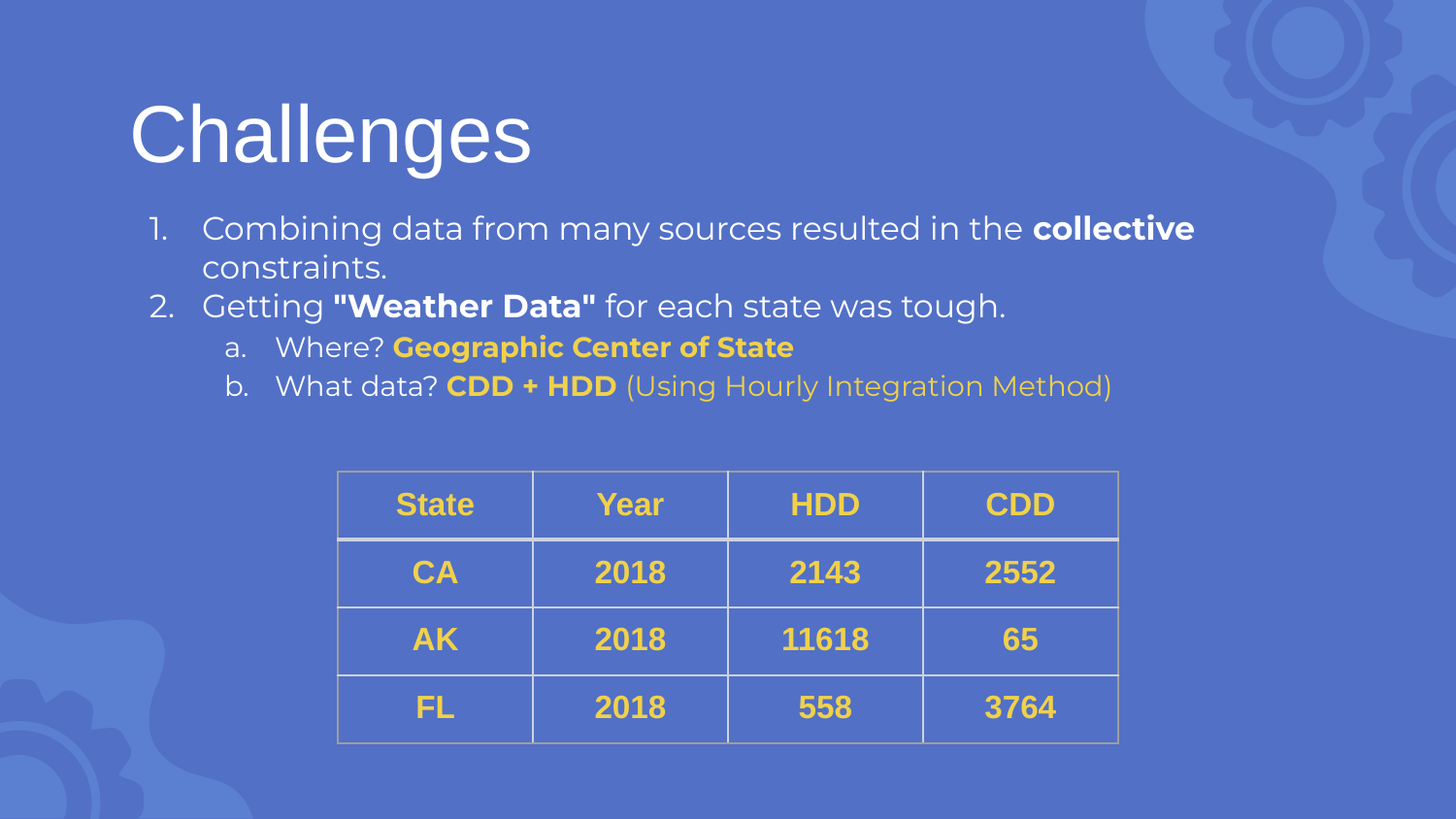

# Challenges
Combining data from many sources resulted in the collective constraints.
Getting "Weather Data" for each state was tough.
Where? Geographic Center of State
What data? CDD + HDD (Using Hourly Integration Method)
| State | Year | HDD | CDD |
| --- | --- | --- | --- |
| CA | 2018 | 2143 | 2552 |
| AK | 2018 | 11618 | 65 |
| FL | 2018 | 558 | 3764 |